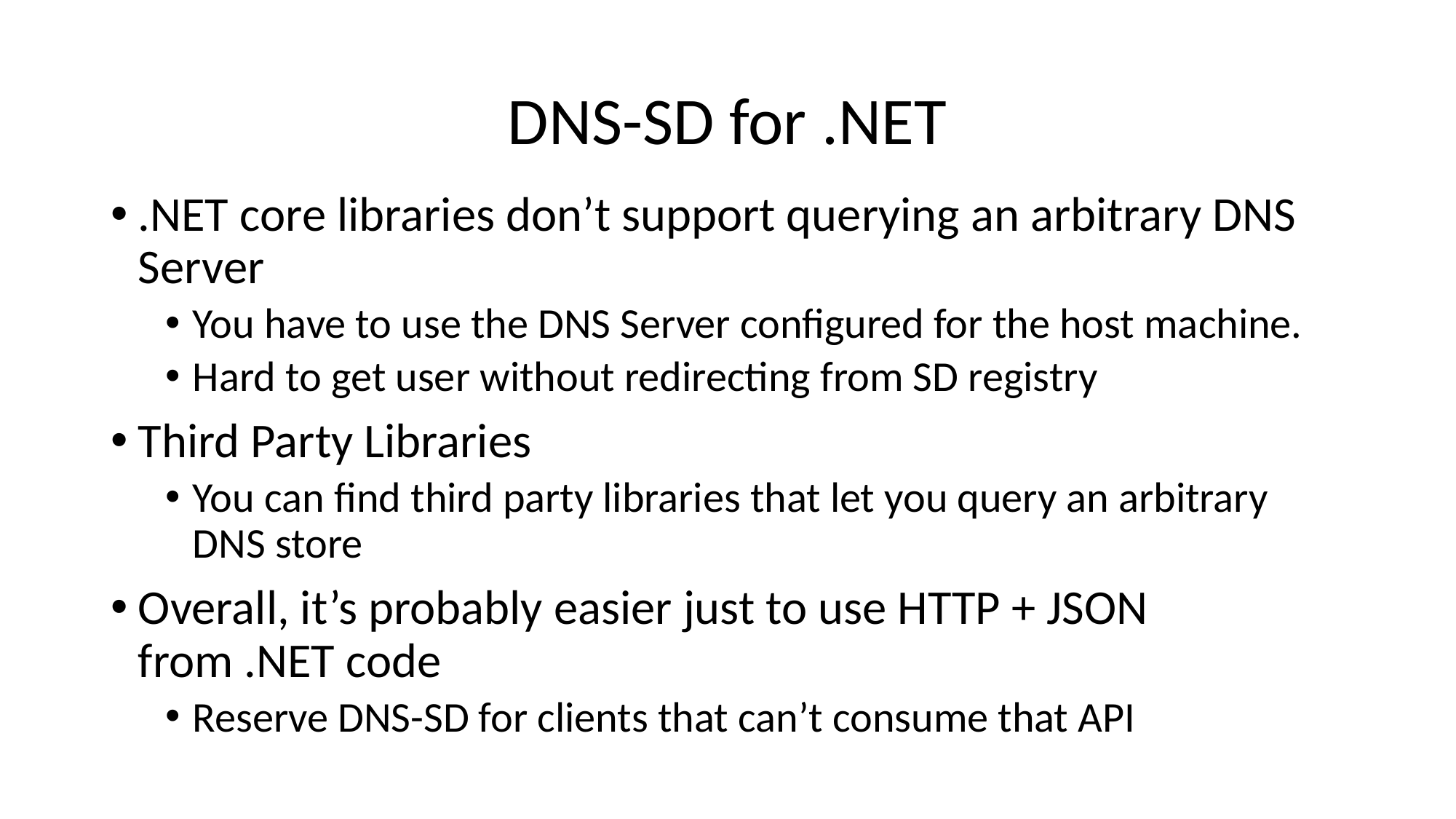

# DNS-SD for .NET
.NET core libraries don’t support querying an arbitrary DNS Server
You have to use the DNS Server configured for the host machine.
Hard to get user without redirecting from SD registry
Third Party Libraries
You can find third party libraries that let you query an arbitrary DNS store
Overall, it’s probably easier just to use HTTP + JSON from .NET code
Reserve DNS-SD for clients that can’t consume that API